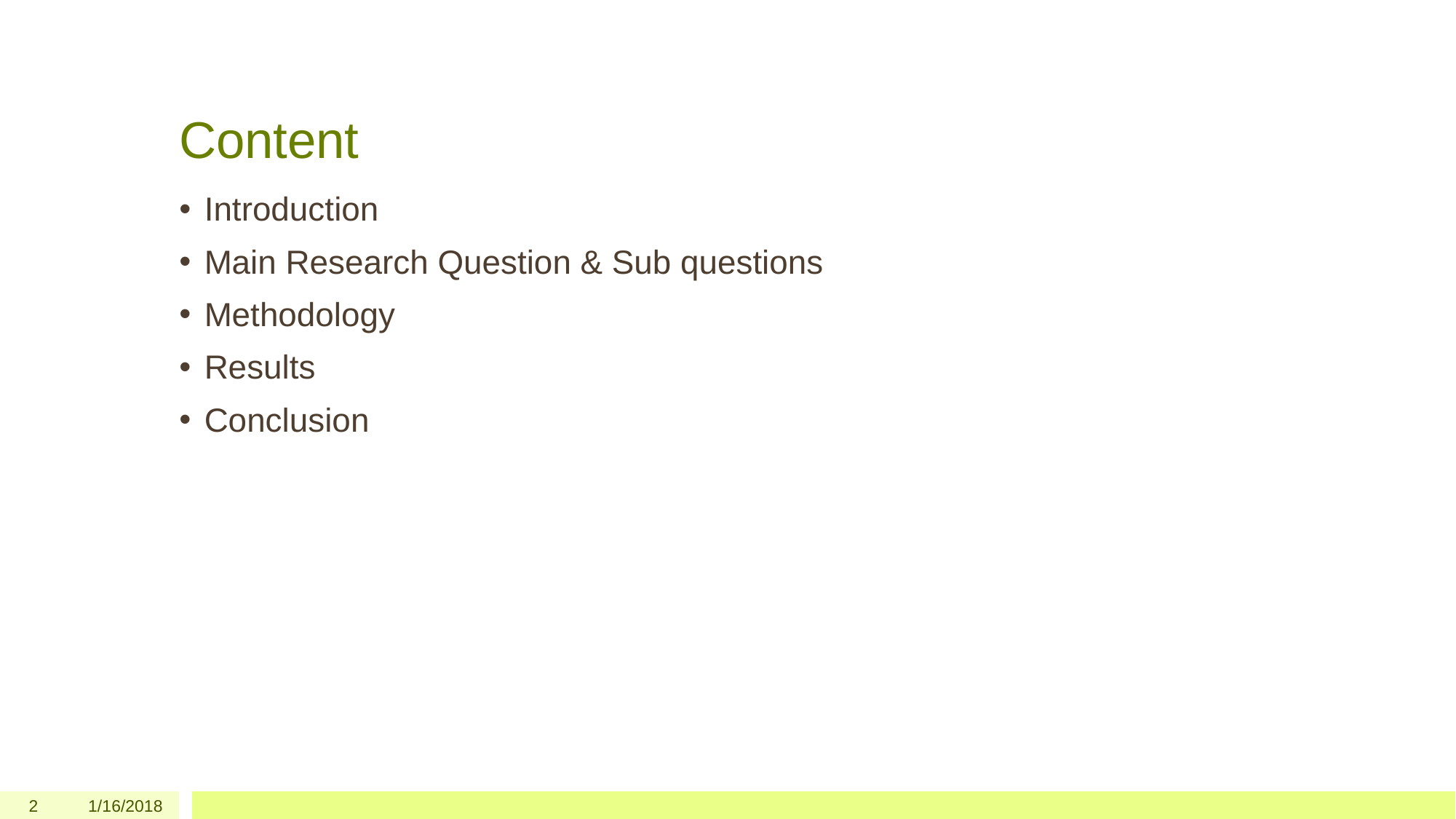

# Content
Introduction
Main Research Question & Sub questions
Methodology
Results
Conclusion
2
1/16/2018